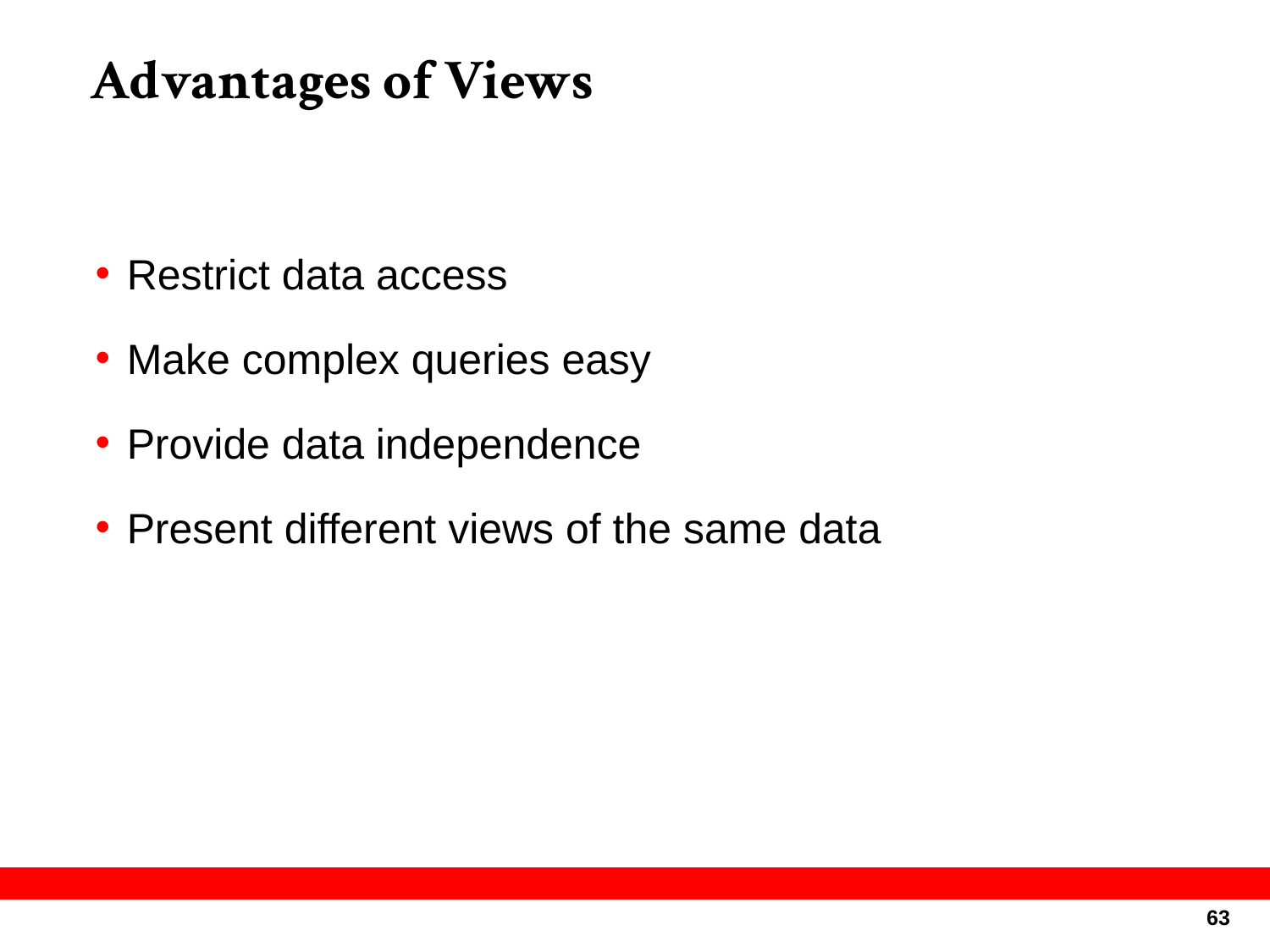

# Advantages of Views
Restrict data access
Make complex queries easy
Provide data independence
Present different views of the same data